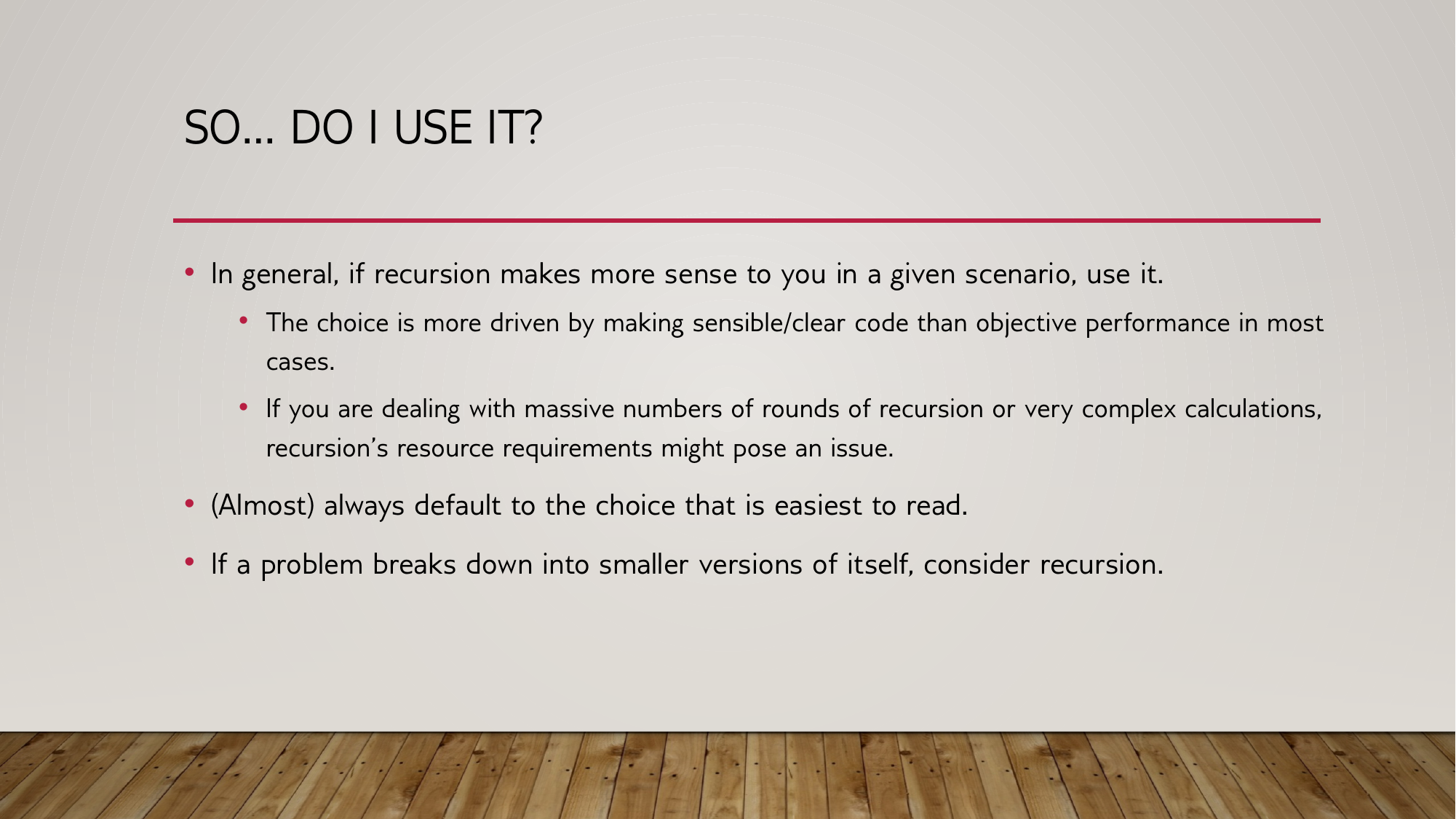

# So… Do I use it?
In general, if recursion makes more sense to you in a given scenario, use it.
The choice is more driven by making sensible/clear code than objective performance in most cases.
If you are dealing with massive numbers of rounds of recursion or very complex calculations, recursion’s resource requirements might pose an issue.
(Almost) always default to the choice that is easiest to read.
If a problem breaks down into smaller versions of itself, consider recursion.